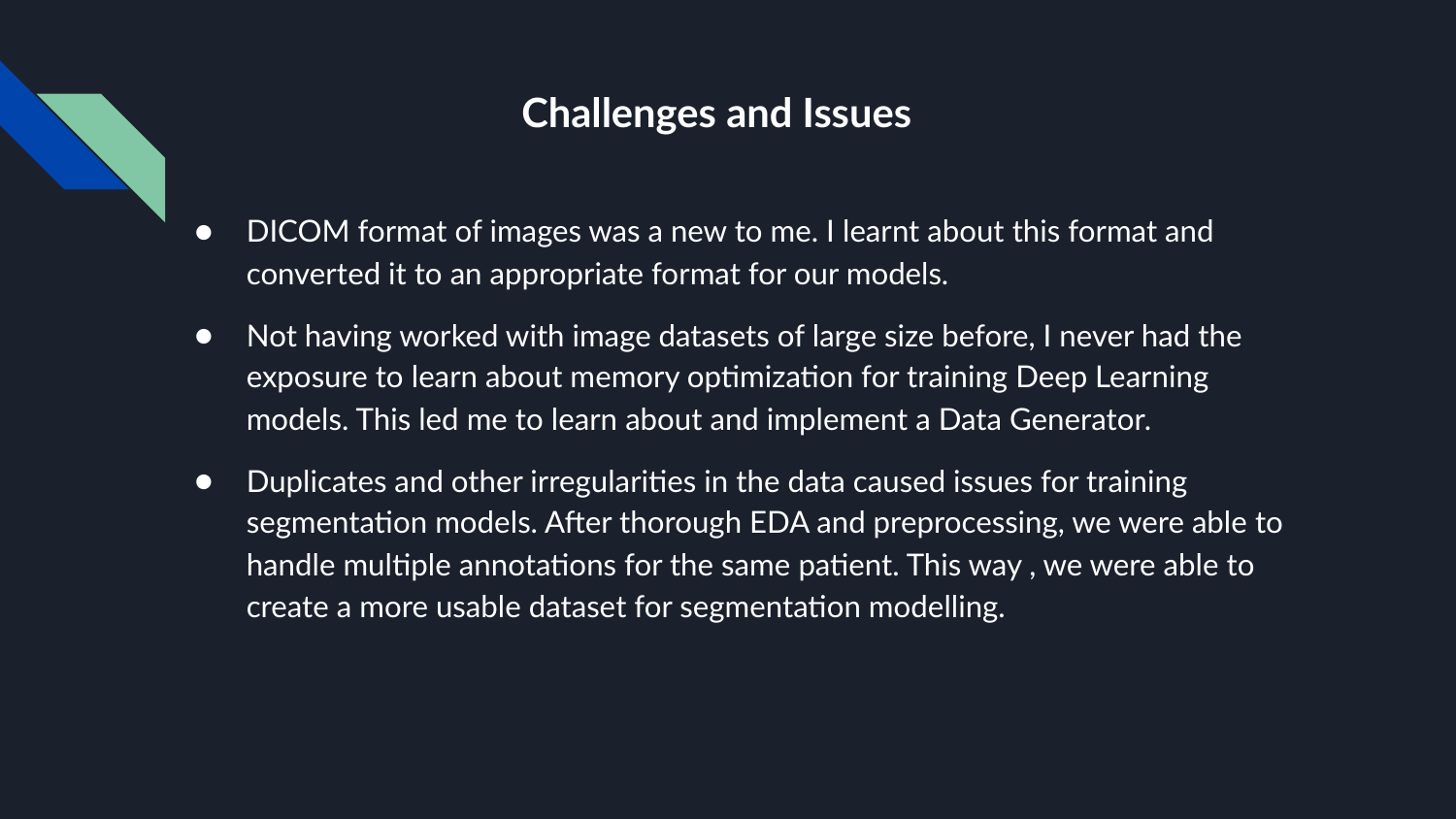

Challenges and Issues

# DICOM format of images was a new to me. I learnt about this format and converted it to an appropriate format for our models.
Not having worked with image datasets of large size before, I never had the exposure to learn about memory optimization for training Deep Learning models. This led me to learn about and implement a Data Generator.
Duplicates and other irregularities in the data caused issues for training segmentation models. After thorough EDA and preprocessing, we were able to handle multiple annotations for the same patient. This way , we were able to create a more usable dataset for segmentation modelling.